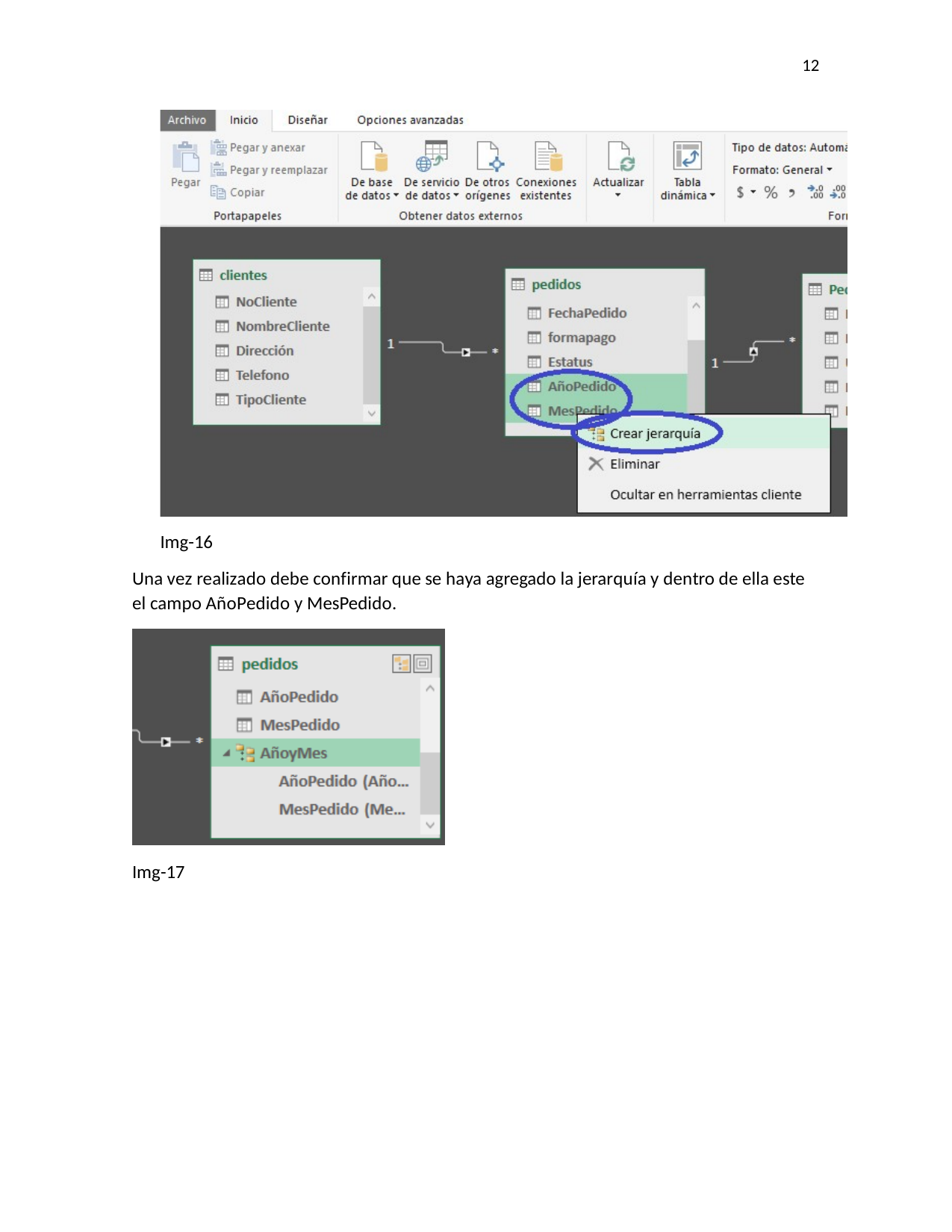

12

Img-16

Una vez realizado debe confirmar que se haya agregado la jerarquía y dentro de ella este el campo AñoPedido y MesPedido.

Img-17